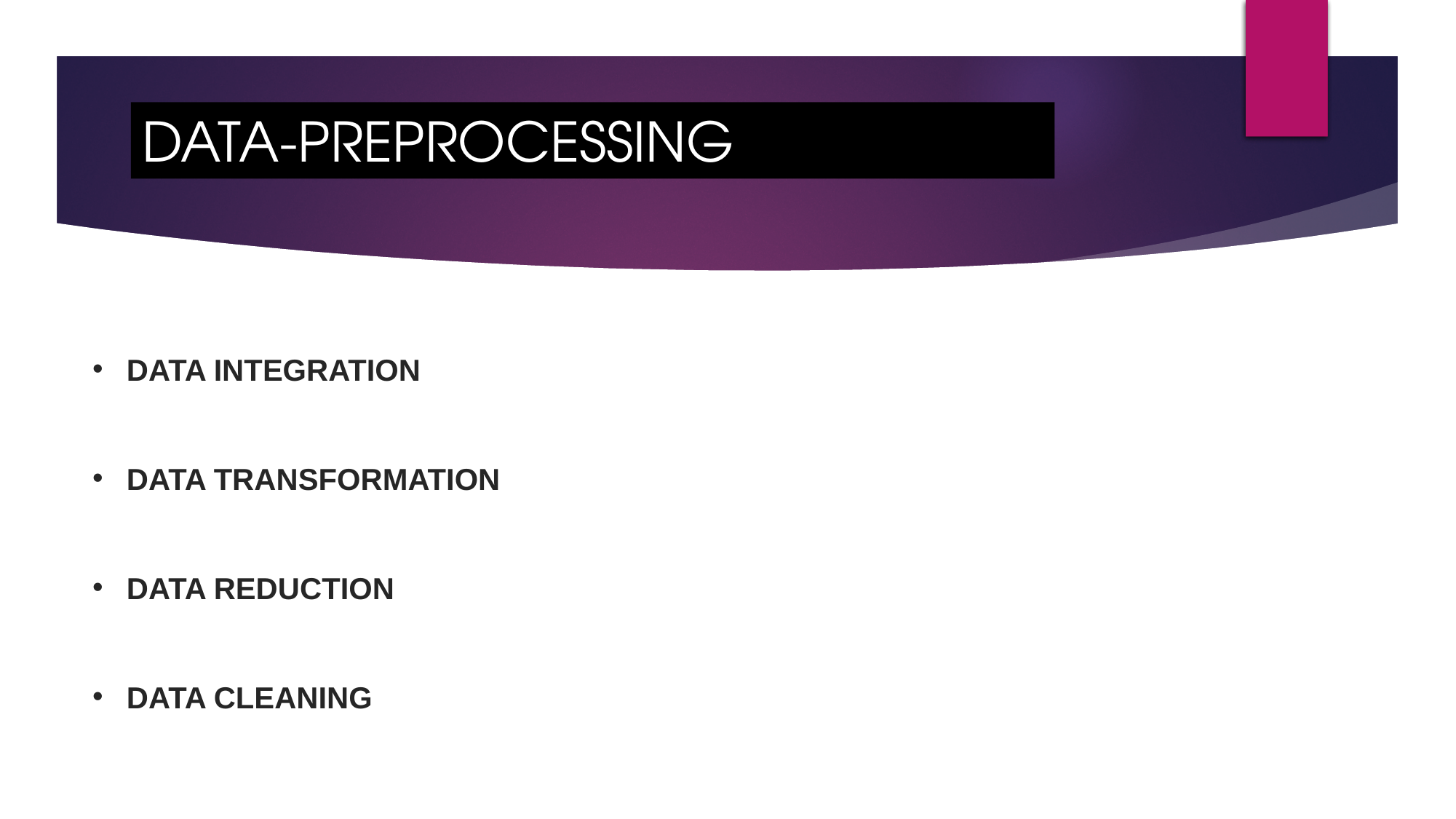

DATA-PREPROCESSING
DATA INTEGRATION

DATA TRANSFORMATION

DATA REDUCTION

DATA CLEANING